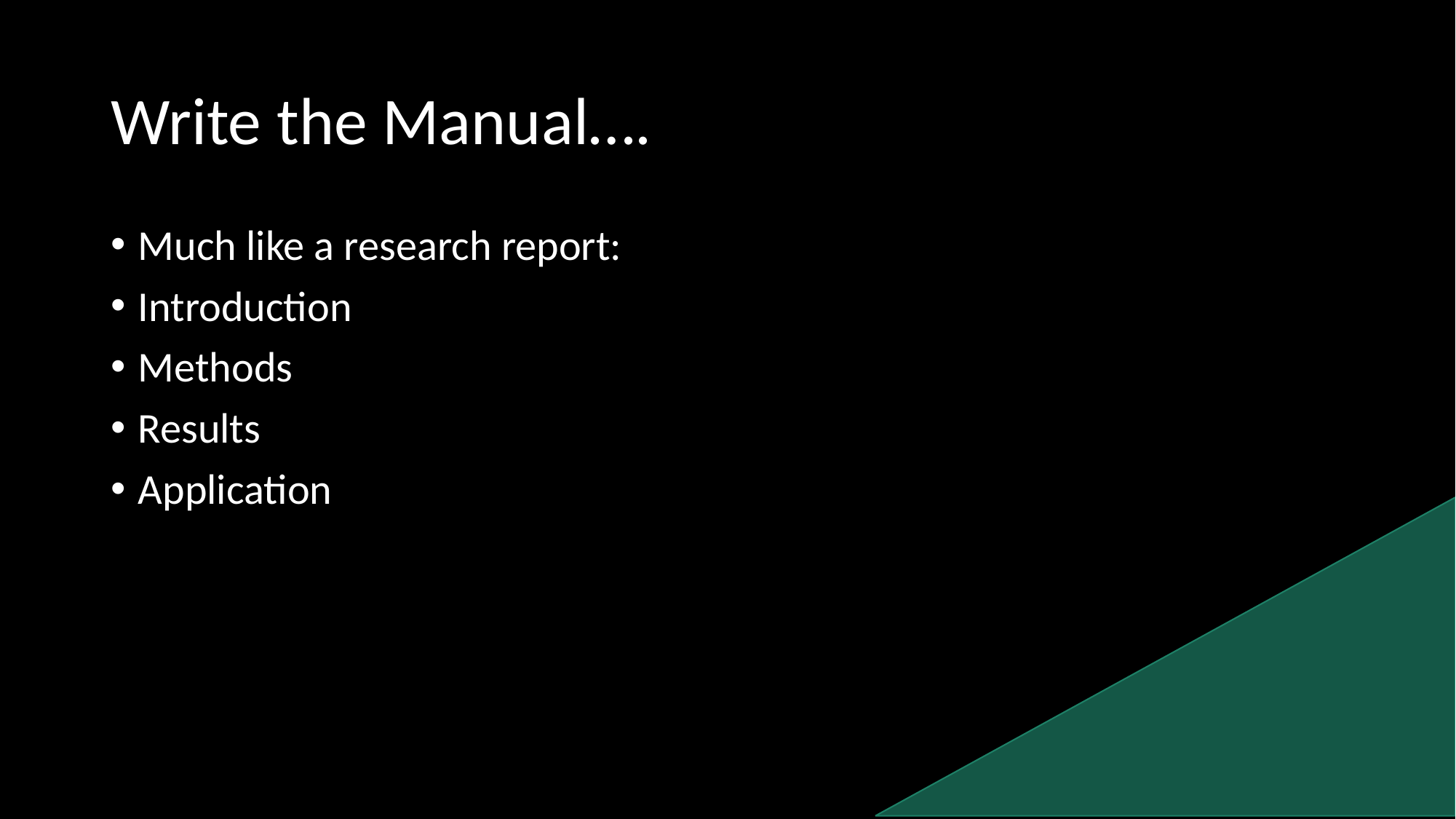

# Write the Manual….
Much like a research report:
Introduction
Methods
Results
Application